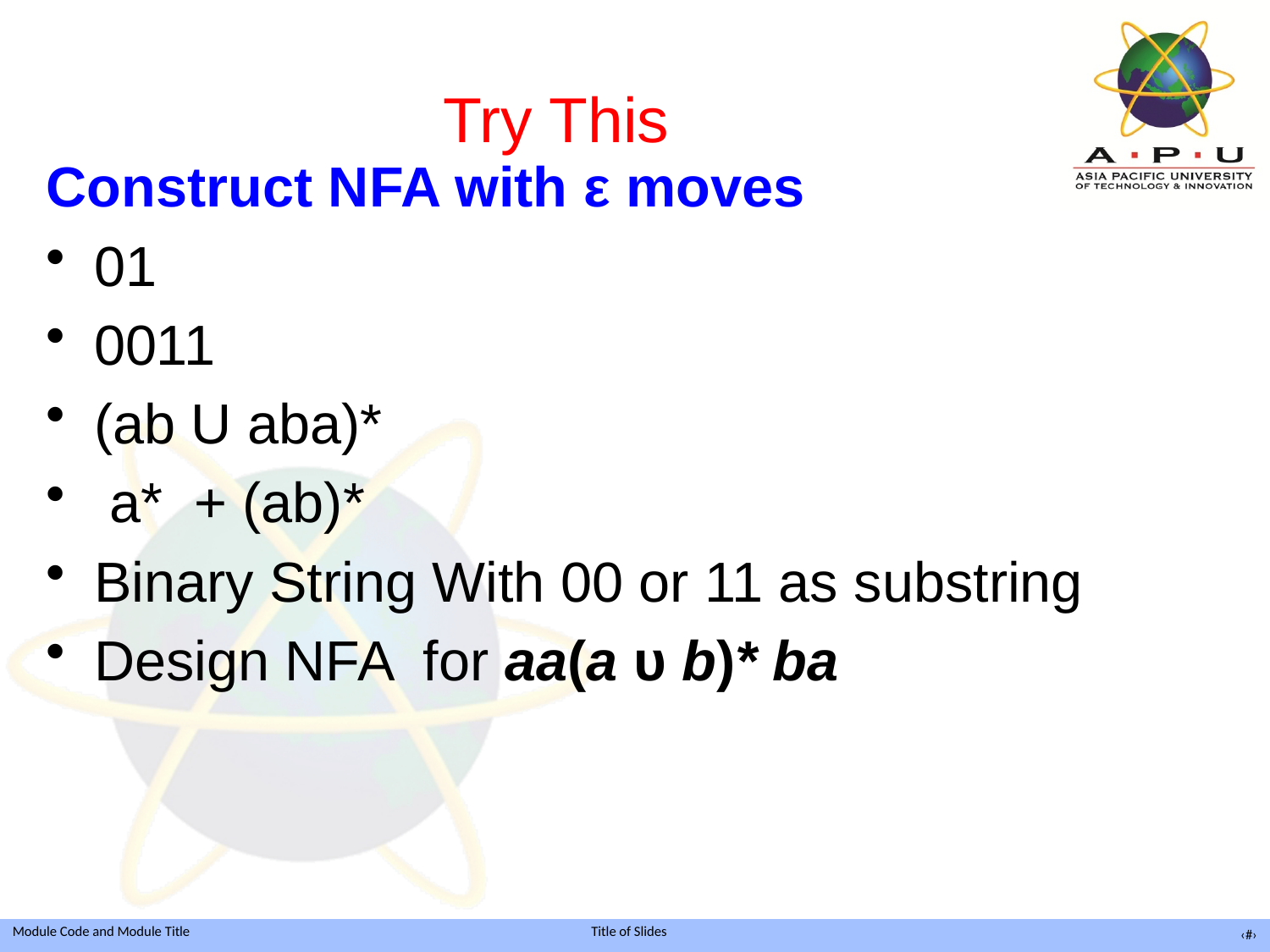

# Try This
Construct NFA with ε moves
01
0011
(ab U aba)*
 a*  + (ab)*
Binary String With 00 or 11 as substring
Design NFA  for aa(a υ b)* ba

‹#›